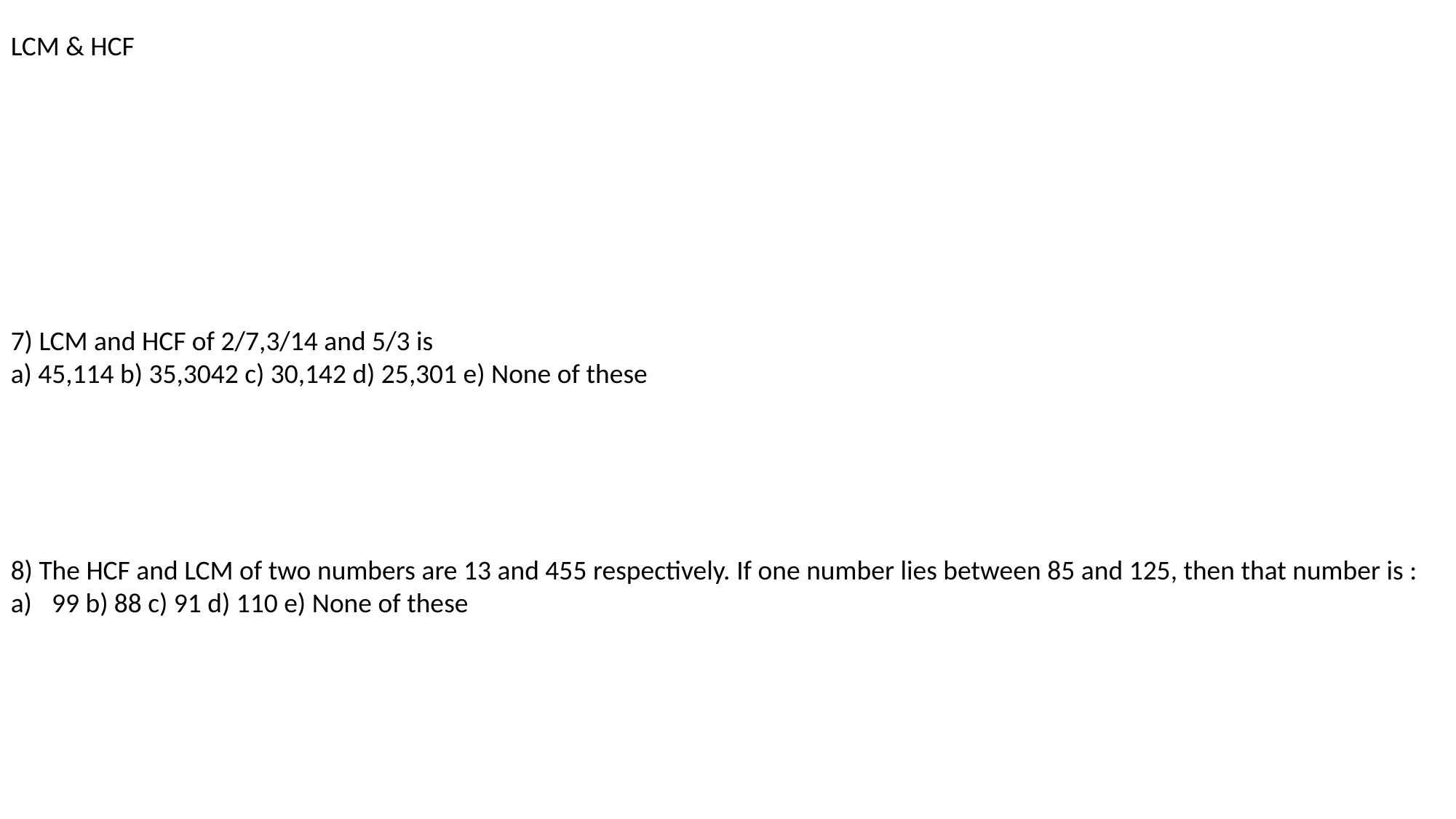

LCM & HCF

7) LCM and HCF of 2/7,3/14 and 5/3 is
a) 45,114 b) 35,3042 c) 30,142 d) 25,301 e) None of these

8) The HCF and LCM of two numbers are 13 and 455 respectively. If one number lies between 85 and 125, then that number is :
99 b) 88 c) 91 d) 110 e) None of these